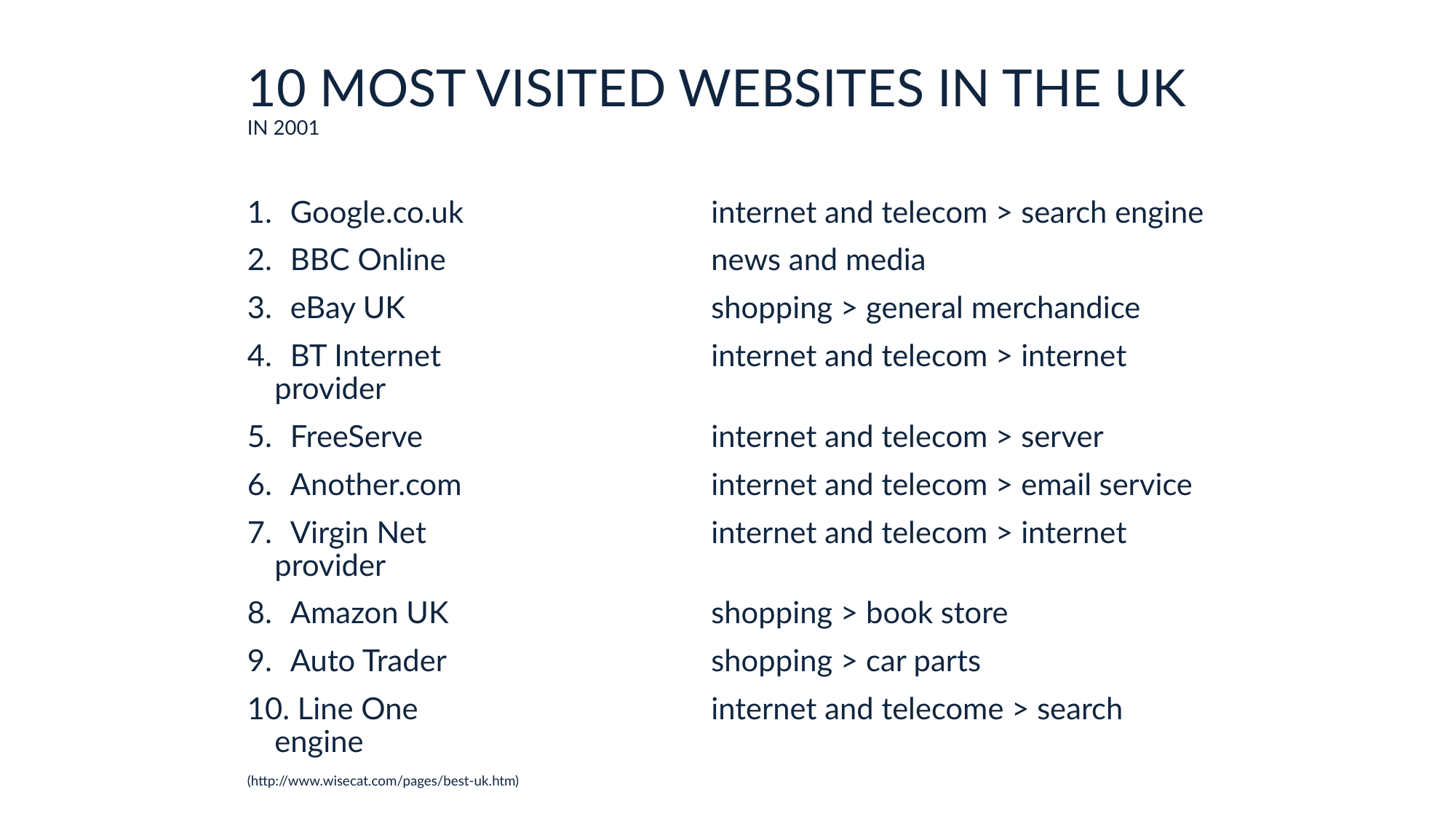

# 10 MOST VISITED WEBSITES IN THE UK IN 2001
  Google.co.uk			internet and telecom > search engine
  BBC Online 			news and media
  eBay UK			shopping > general merchandice
  BT Internet			internet and telecom > internet provider
  FreeServe			internet and telecom > server
  Another.com			internet and telecom > email service
  Virgin Net			internet and telecom > internet provider
  Amazon UK			shopping > book store
  Auto Trader			shopping > car parts
 Line One			internet and telecome > search engine
(http://www.wisecat.com/pages/best-uk.htm)